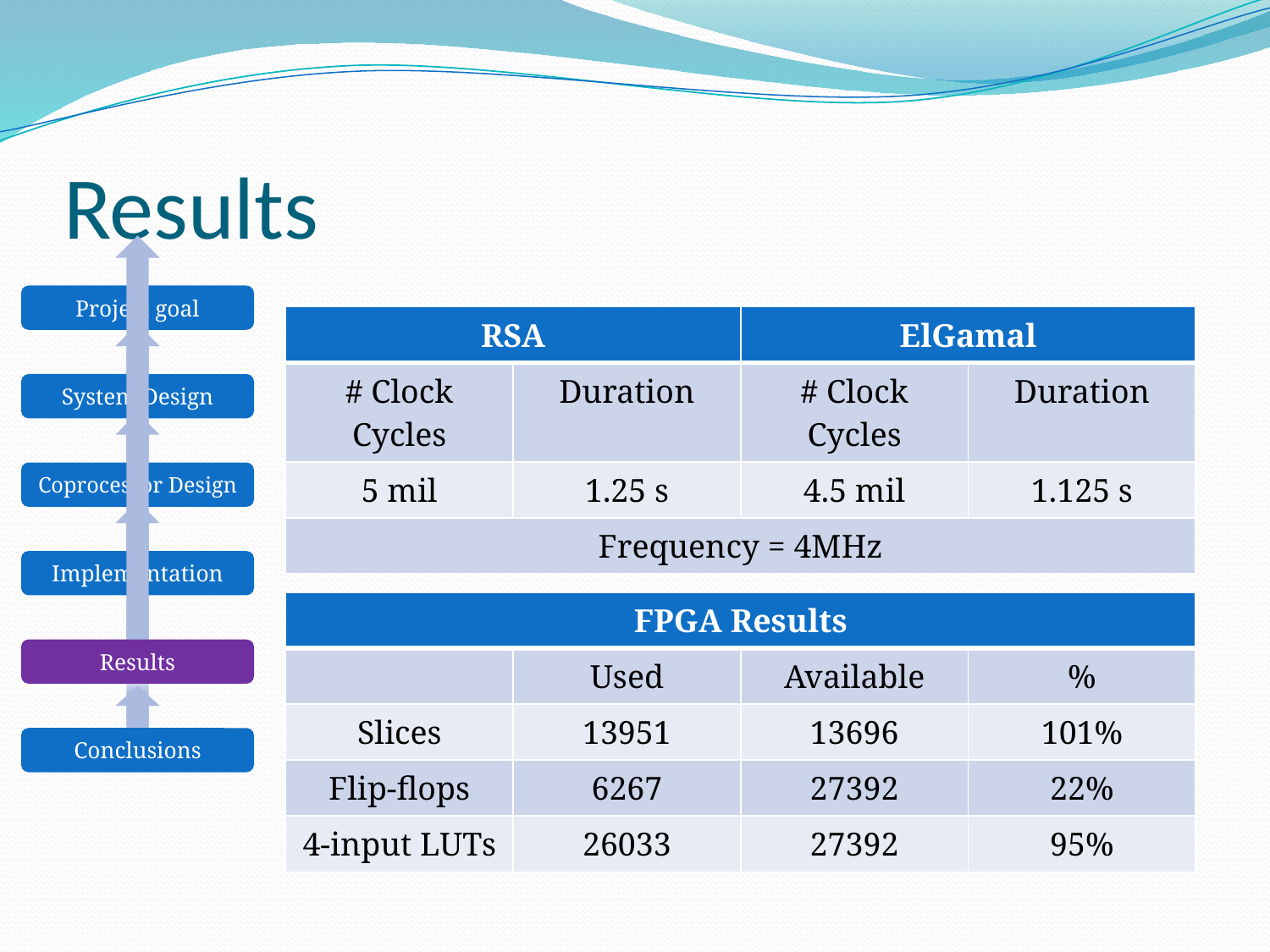

# Results
Project goal
System Design
Coprocessor Design
Implementation
Results
Conclusions
| RSA |  | ElGamal |  |
| --- | --- | --- | --- |
| # Clock Cycles | Duration | # Clock Cycles | Duration |
| 5 mil | 1.25 s | 4.5 mil | 1.125 s |
| Frequency = 4MHz |  |  |  |
| FPGA Results |  |  |  |
| --- | --- | --- | --- |
|  | Used | Available | % |
| Slices | 13951 | 13696 | 101% |
| Flip-flops | 6267 | 27392 | 22% |
| 4-input LUTs | 26033 | 27392 | 95% |